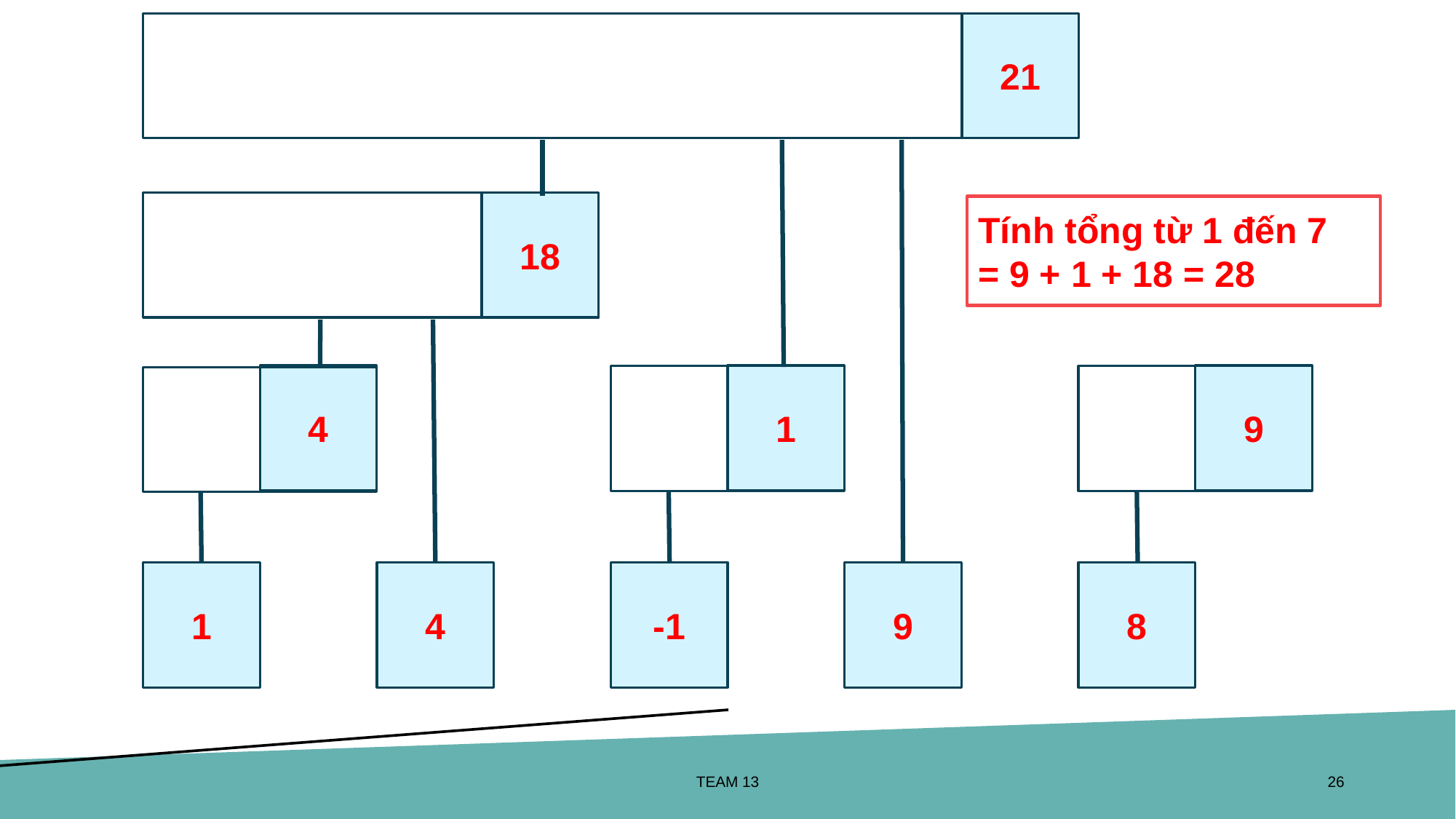

21

18
Tính tổng từ 1 đến 7
= 9 + 1 + 18 = 28
4
1
9

1
4
-1
9
8
TEAM 13
26